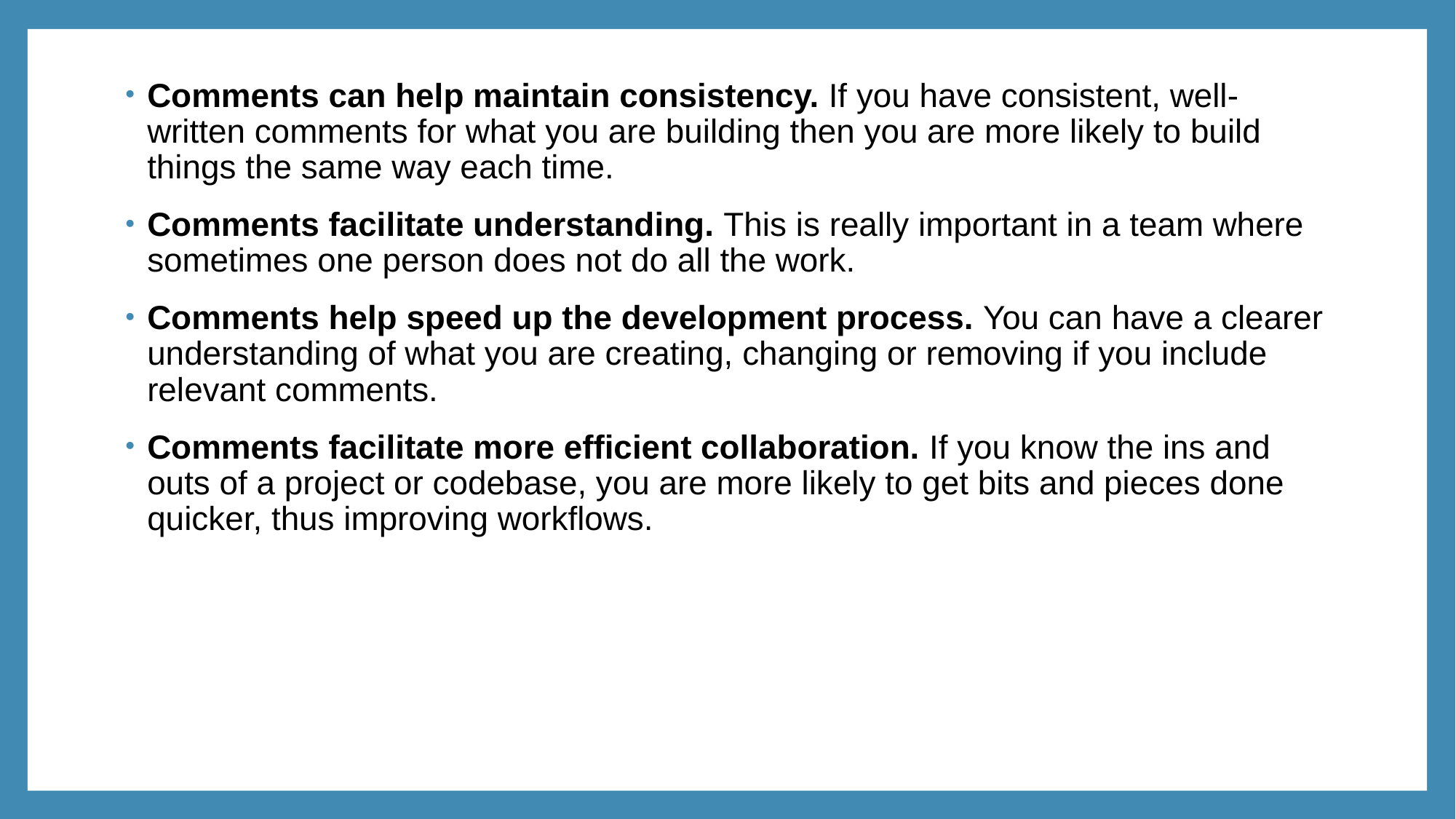

Comments can help maintain consistency. If you have consistent, well-written comments for what you are building then you are more likely to build things the same way each time.
Comments facilitate understanding. This is really important in a team where sometimes one person does not do all the work.
Comments help speed up the development process. You can have a clearer understanding of what you are creating, changing or removing if you include relevant comments.
Comments facilitate more efficient collaboration. If you know the ins and outs of a project or codebase, you are more likely to get bits and pieces done quicker, thus improving workflows.
#